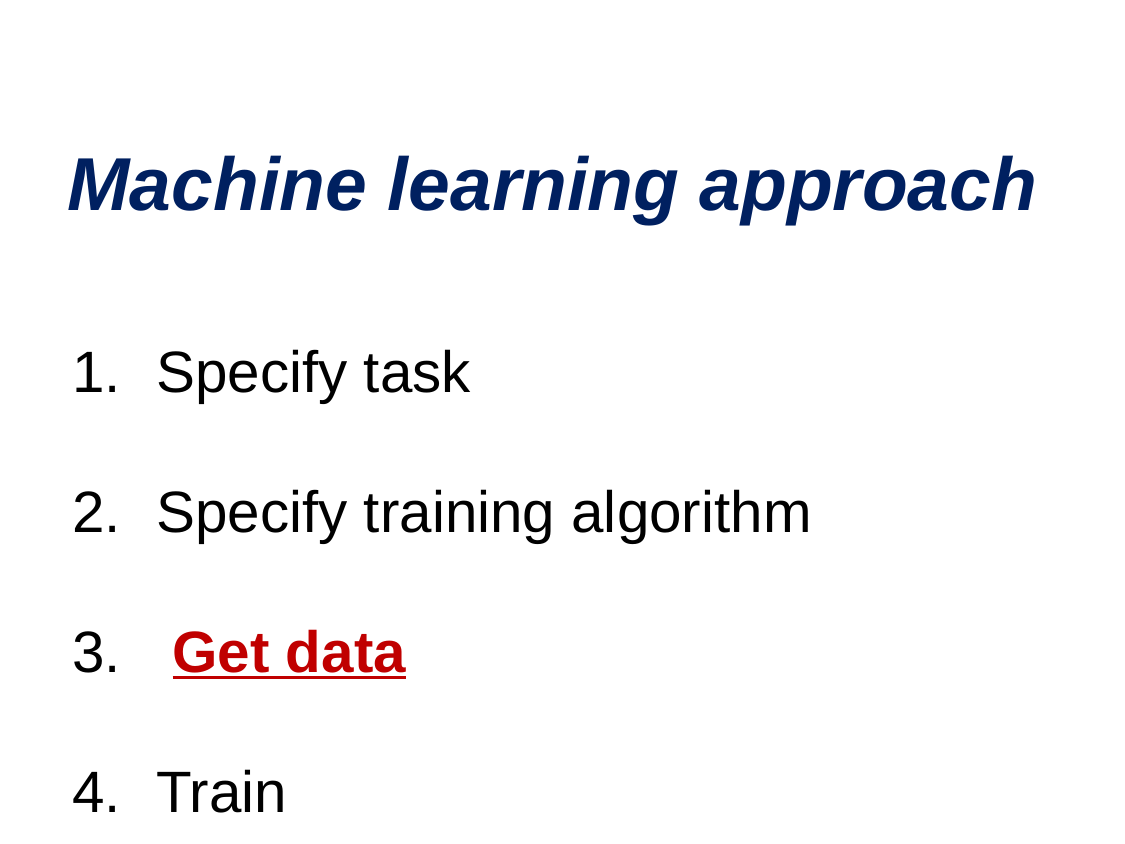

# Machine learning approach

Specify task

Specify training algorithm

 Get data

Train